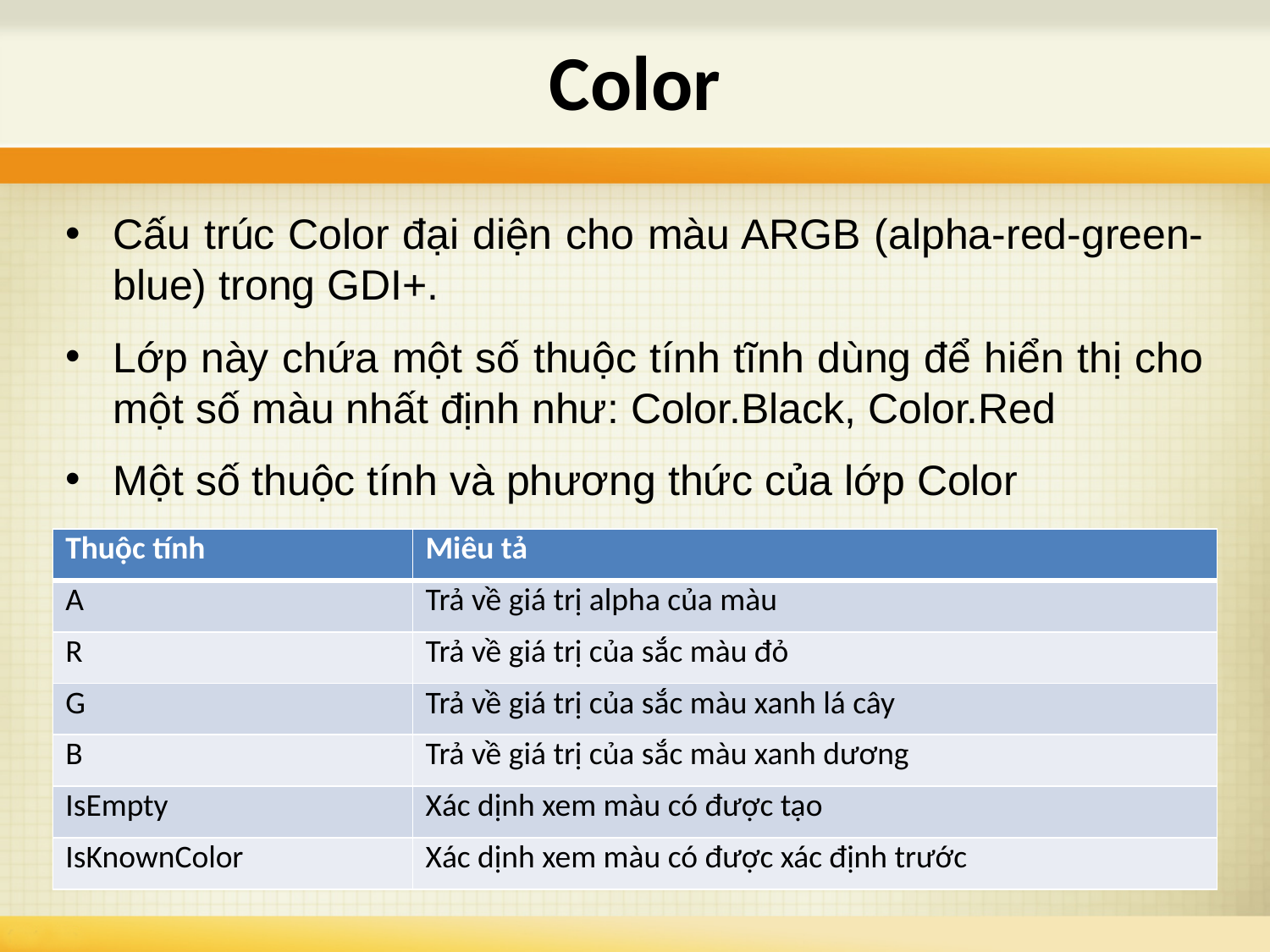

# Color
Cấu trúc Color đại diện cho màu ARGB (alpha-red-green-blue) trong GDI+.
Lớp này chứa một số thuộc tính tĩnh dùng để hiển thị cho một số màu nhất định như: Color.Black, Color.Red
Một số thuộc tính và phương thức của lớp Color
| Thuộc tính | Miêu tả |
| --- | --- |
| A | Trả về giá trị alpha của màu |
| R | Trả về giá trị của sắc màu đỏ |
| G | Trả về giá trị của sắc màu xanh lá cây |
| B | Trả về giá trị của sắc màu xanh dương |
| IsEmpty | Xác dịnh xem màu có được tạo |
| IsKnownColor | Xác dịnh xem màu có được xác định trước |